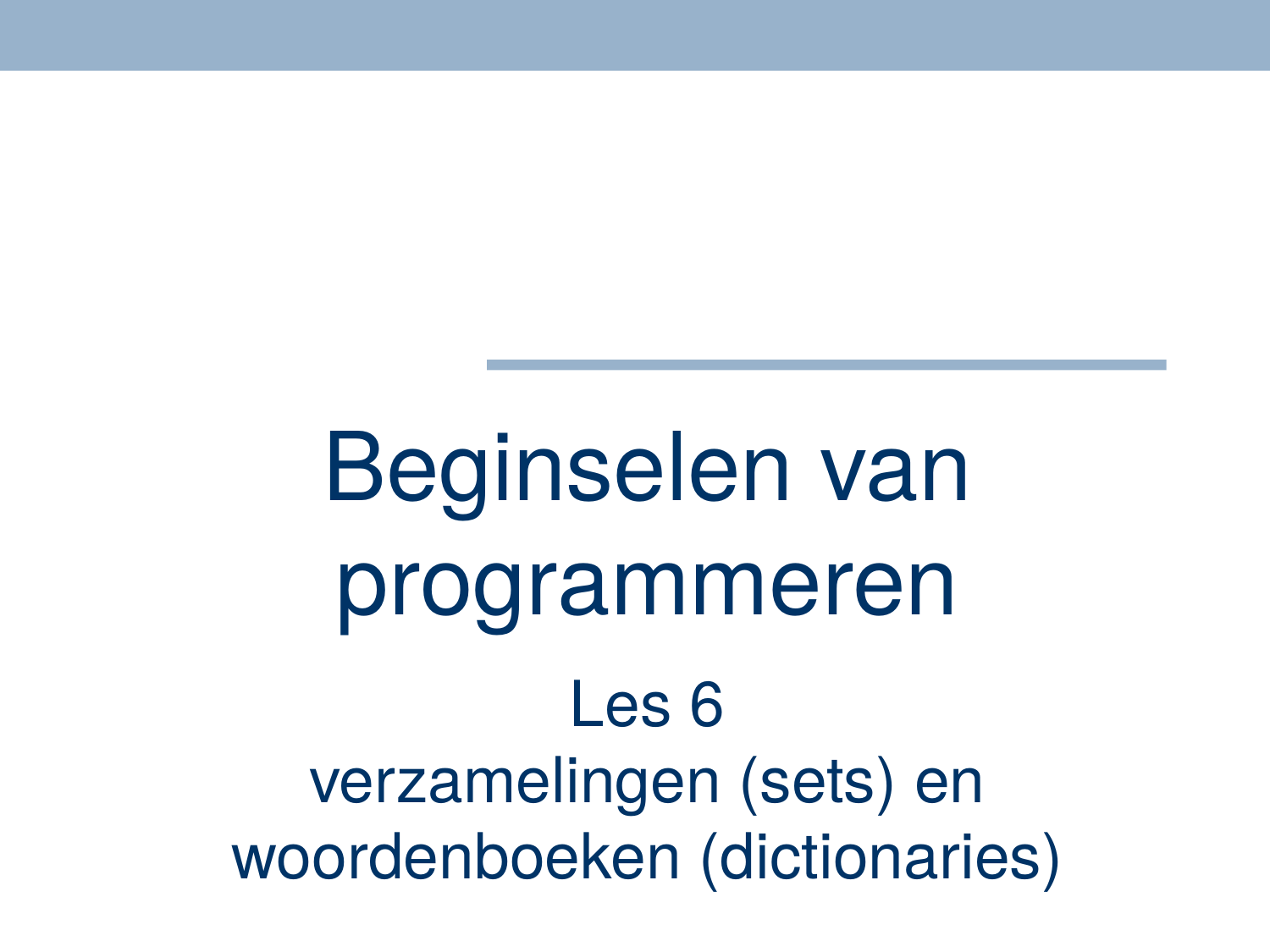

# Beginselen van programmeren Les 6 verzamelingen (sets) en woordenboeken (dictionaries)